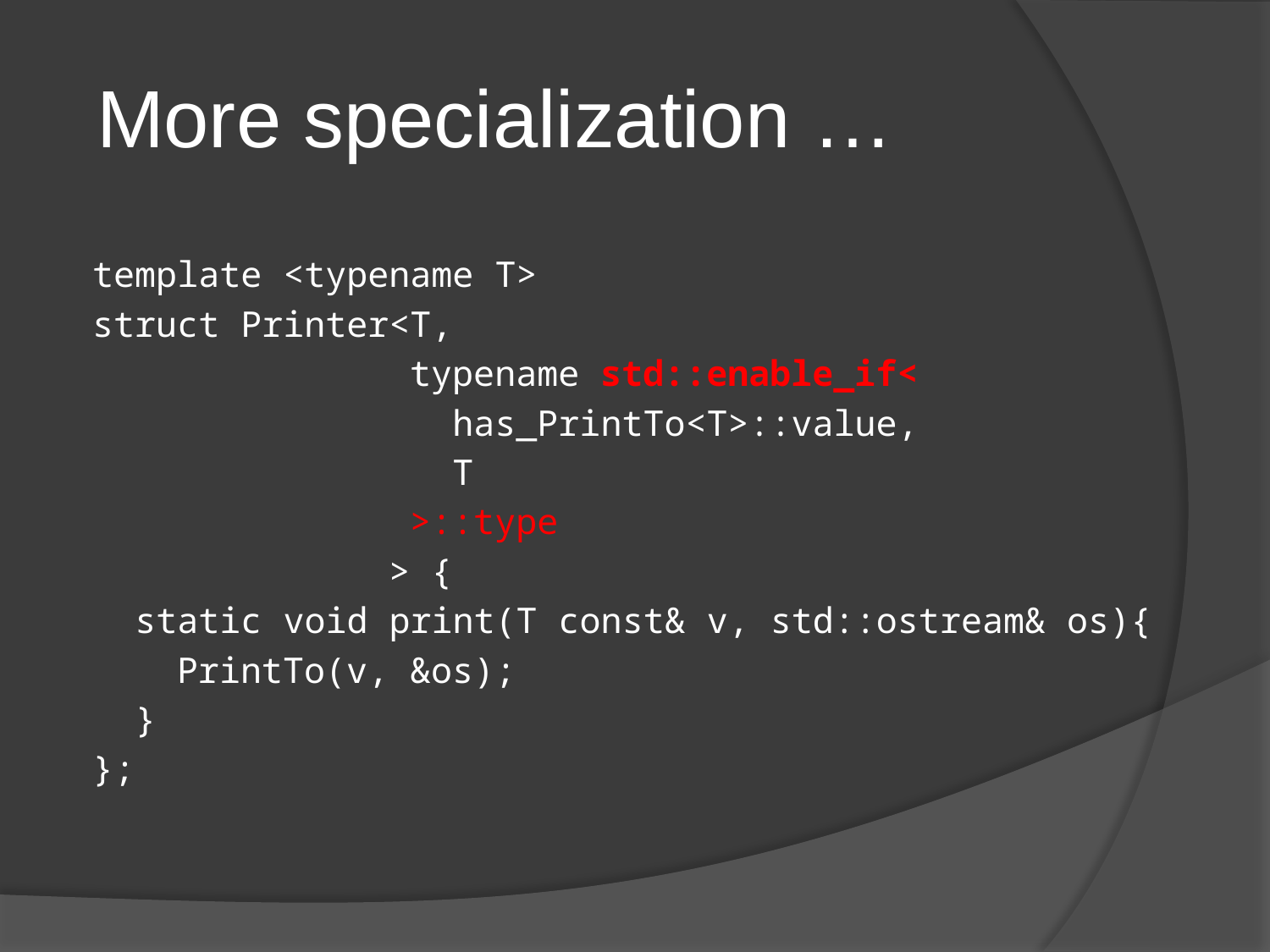

# More specialization …
template <typename T>
struct Printer<T,
               typename std::enable_if<
                 has_PrintTo<T>::value,
                 T
               >::type
              > {
  static void print(T const& v, std::ostream& os){
    PrintTo(v, &os);
  }
};